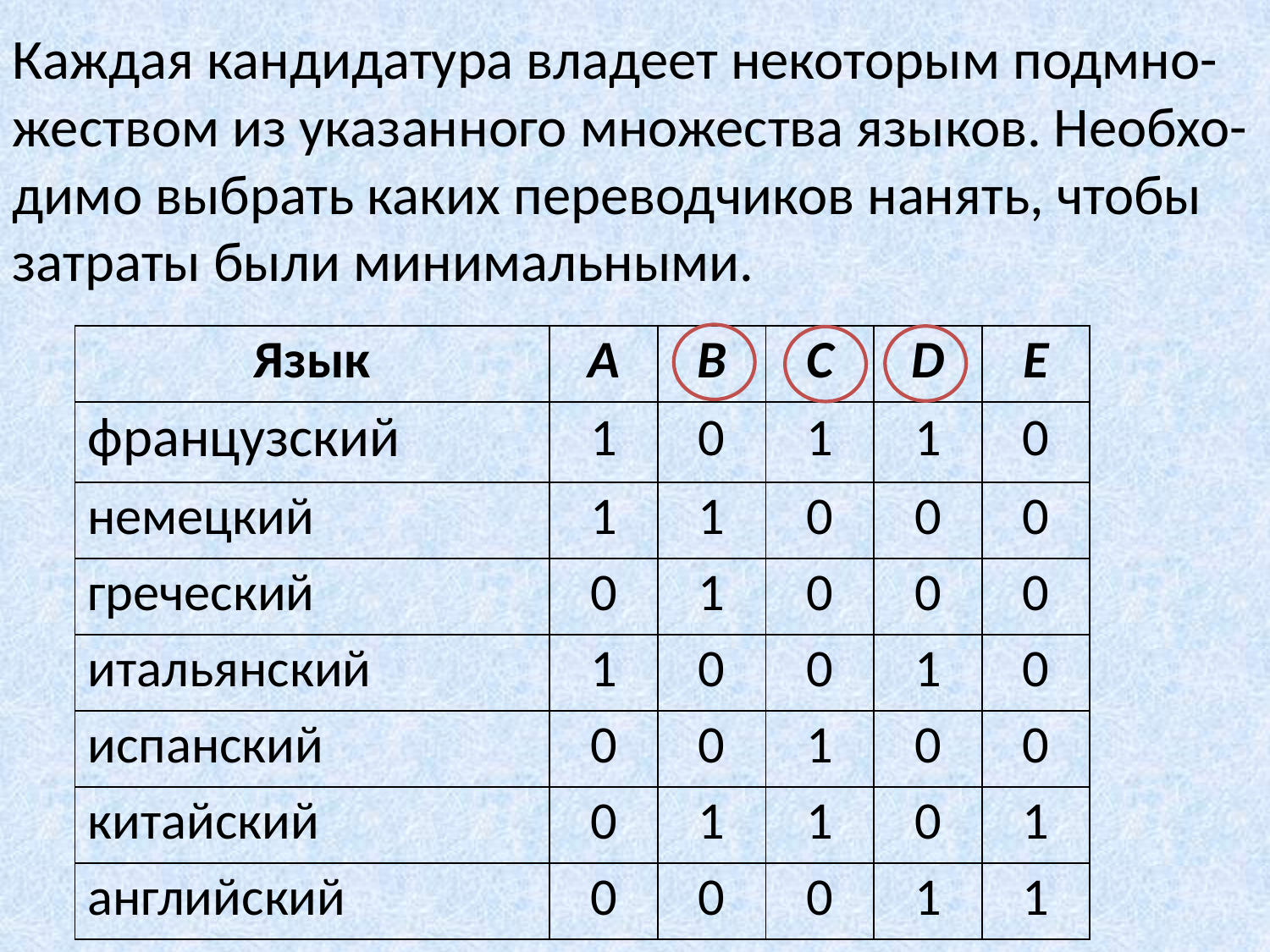

Каждая кандидатура владеет некоторым подмно-жеством из указанного множества языков. Необхо-димо выбрать каких переводчиков нанять, чтобы затраты были минимальными.

| Язык | A | B | C | D | E |
| --- | --- | --- | --- | --- | --- |
| французский | 1 | 0 | 1 | 1 | 0 |
| немецкий | 1 | 1 | 0 | 0 | 0 |
| греческий | 0 | 1 | 0 | 0 | 0 |
| итальянский | 1 | 0 | 0 | 1 | 0 |
| испанский | 0 | 0 | 1 | 0 | 0 |
| китайский | 0 | 1 | 1 | 0 | 1 |
| английский | 0 | 0 | 0 | 1 | 1 |